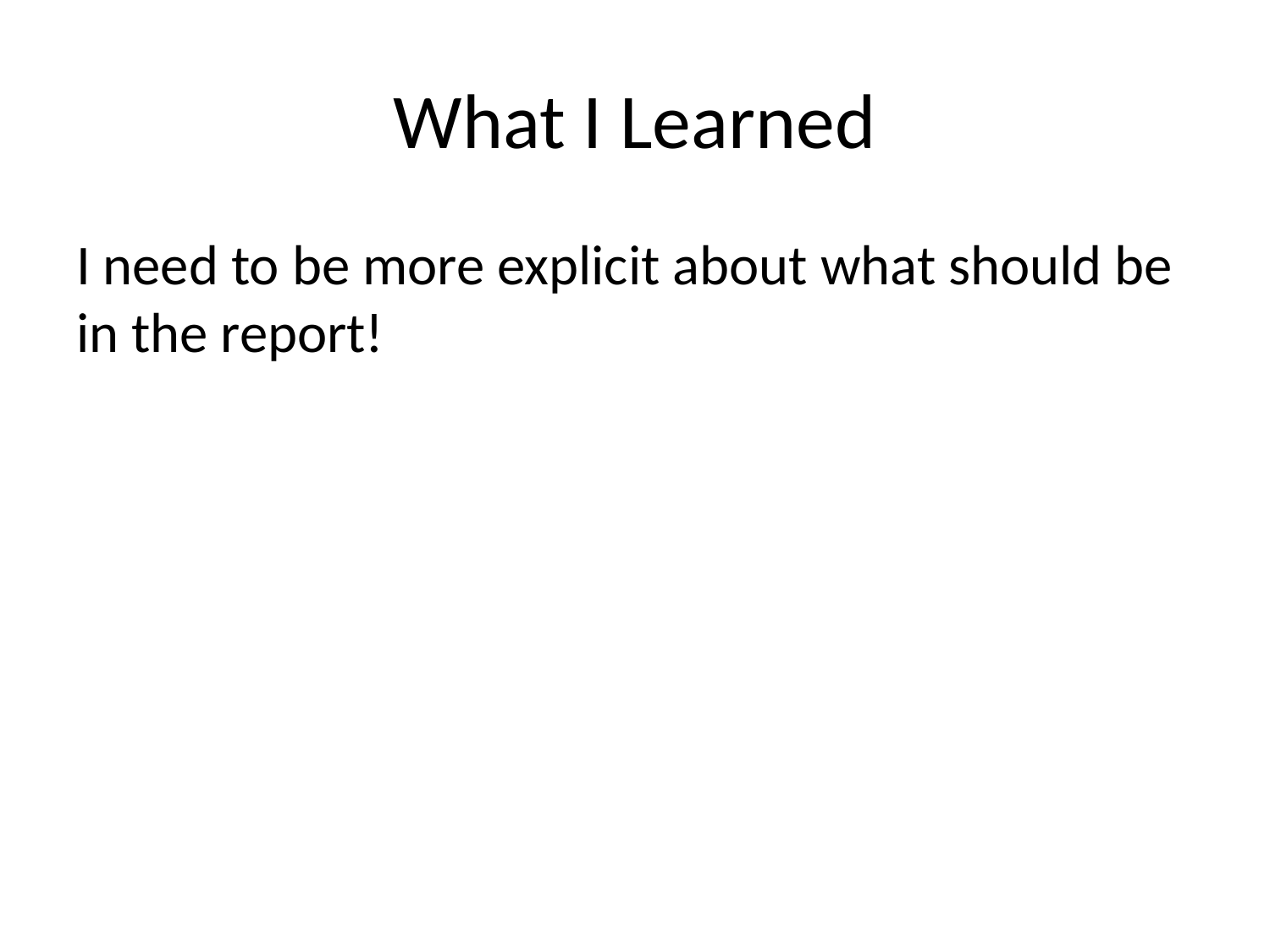

# What I Learned
I need to be more explicit about what should be in the report!